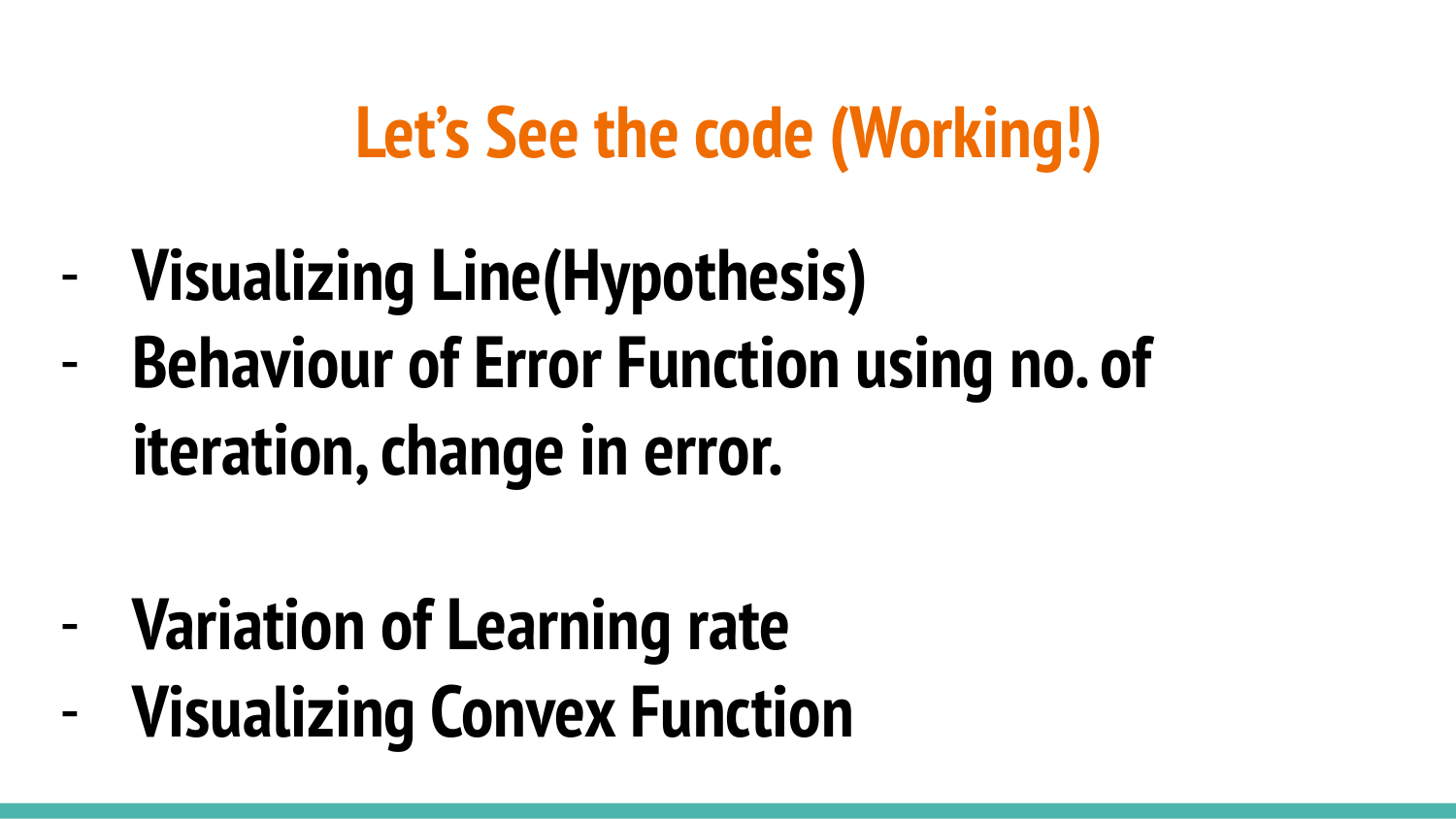

# Let’s See the code (Working!)
Visualizing Line(Hypothesis)
Behaviour of Error Function using no. of iteration, change in error.

Variation of Learning rate
Visualizing Convex Function